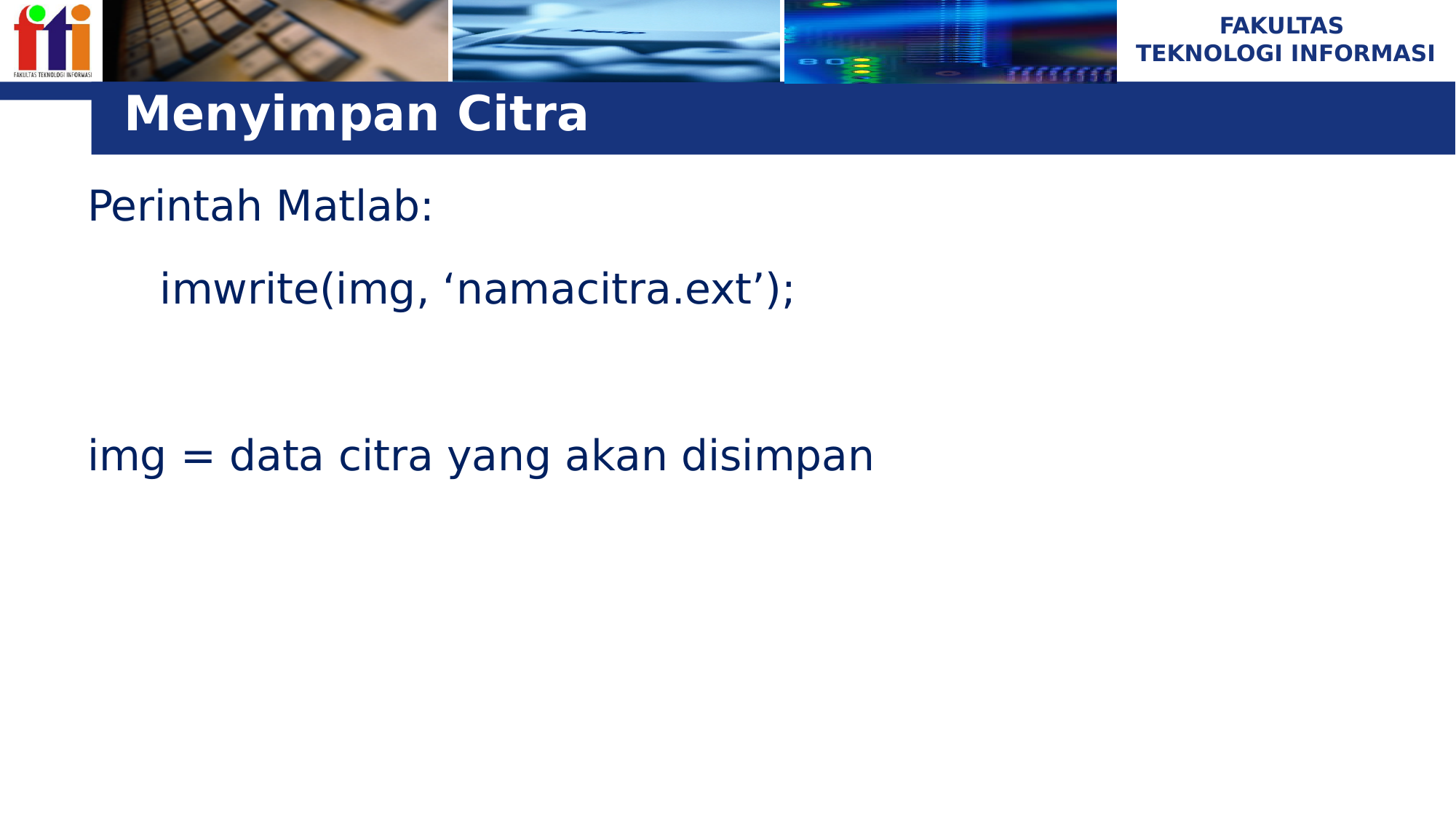

# Menyimpan Citra
Perintah Matlab:
imwrite(img, ‘namacitra.ext’);

img = data citra yang akan disimpan